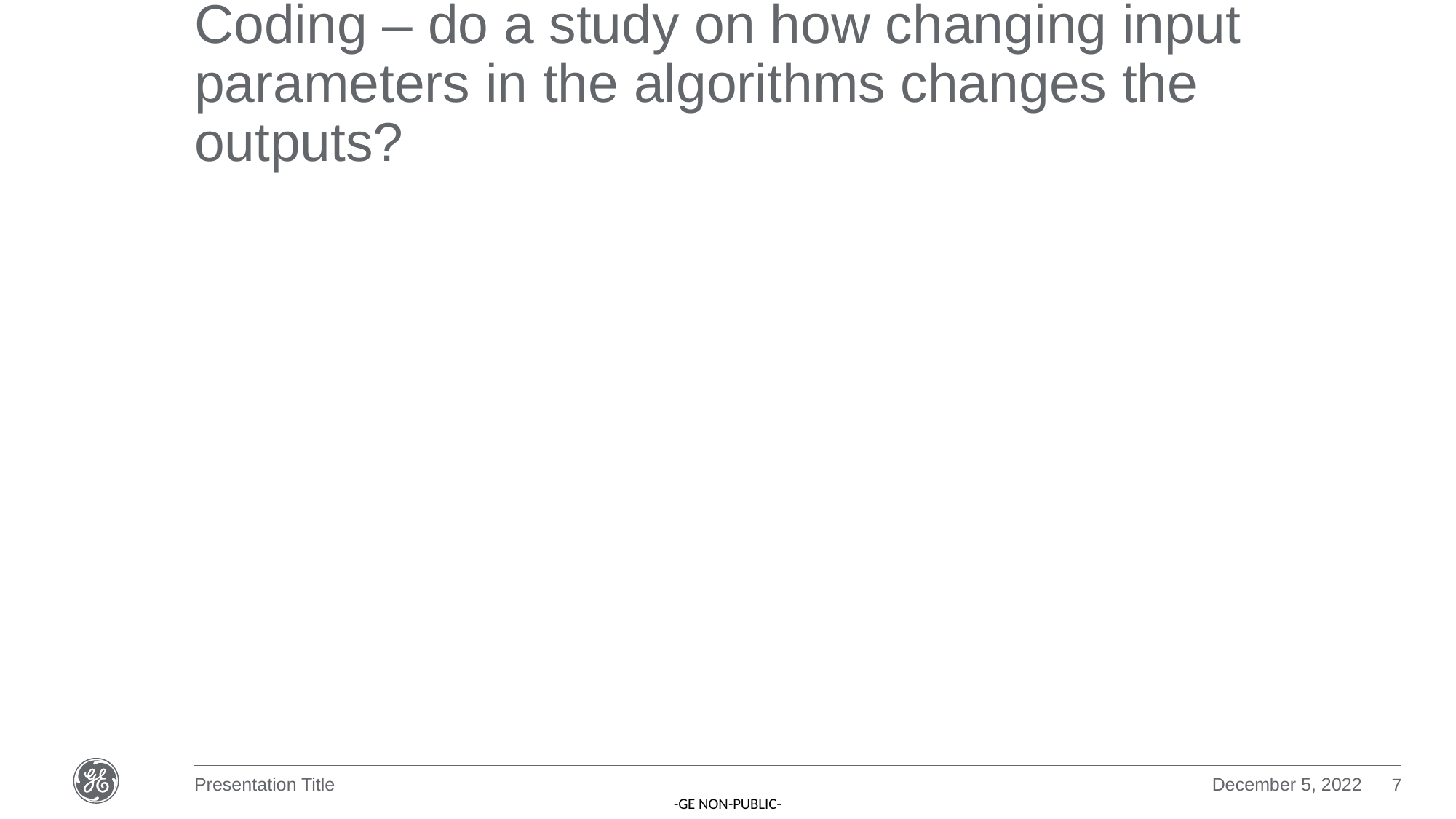

# Coding – do a study on how changing input parameters in the algorithms changes the outputs?
December 5, 2022
Presentation Title
7